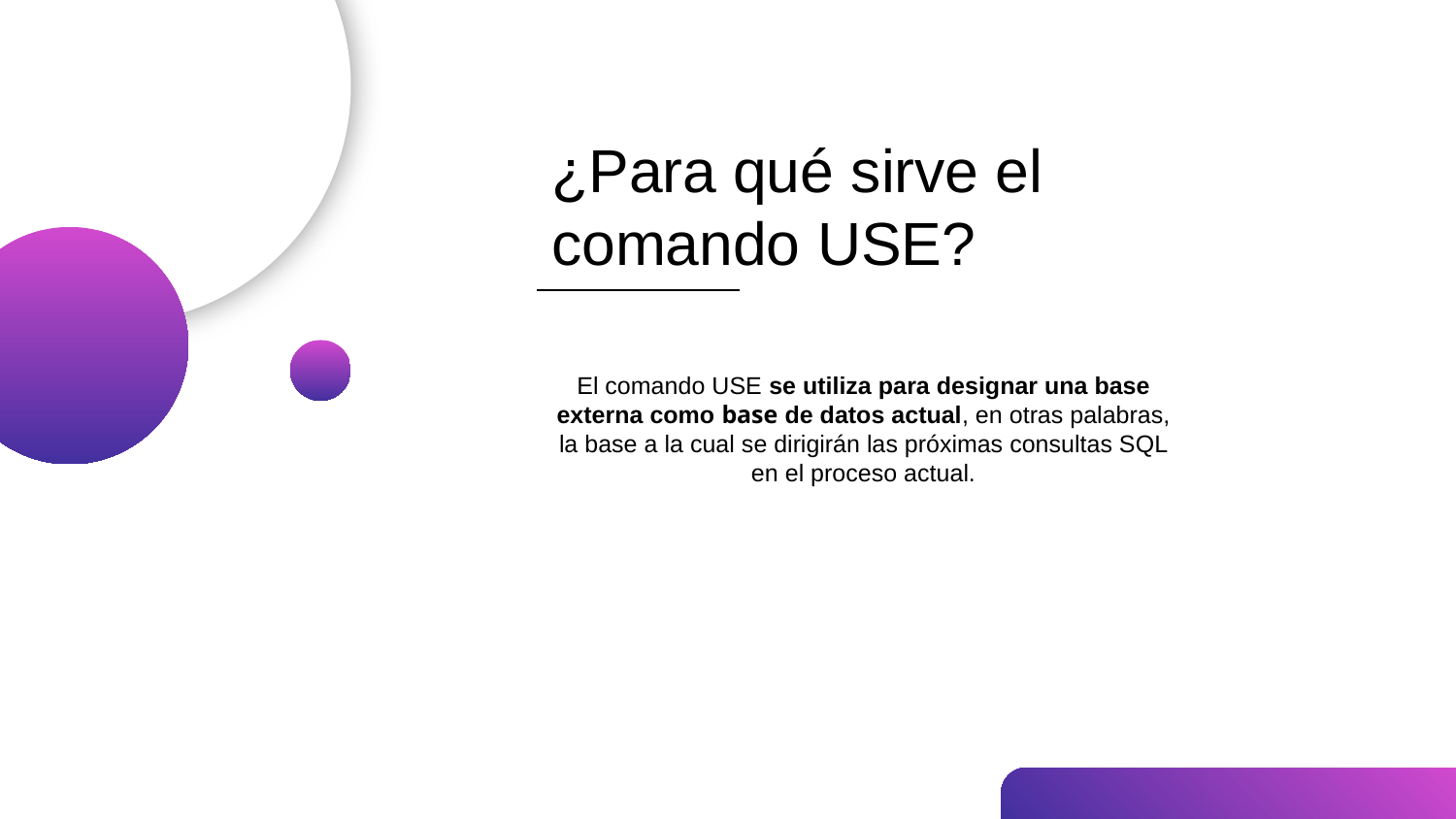

# ¿Para qué sirve el comando USE?

El comando USE se utiliza para designar una base externa como base de datos actual, en otras palabras, la base a la cual se dirigirán las próximas consultas SQL en el proceso actual.